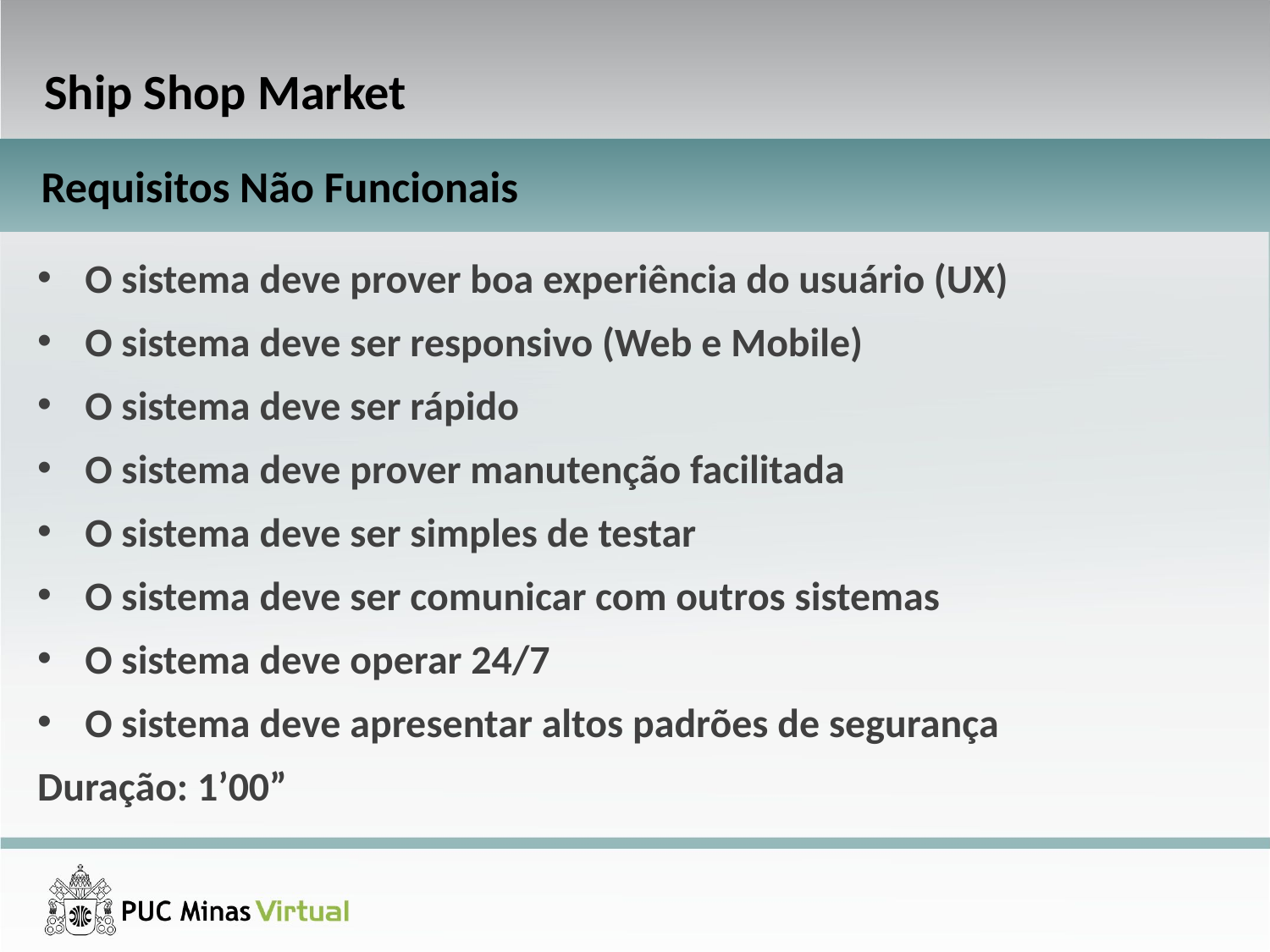

Ship Shop Market

Requisitos Não Funcionais
O sistema deve prover boa experiência do usuário (UX)
O sistema deve ser responsivo (Web e Mobile)
O sistema deve ser rápido
O sistema deve prover manutenção facilitada
O sistema deve ser simples de testar
O sistema deve ser comunicar com outros sistemas
O sistema deve operar 24/7
O sistema deve apresentar altos padrões de segurança
Duração: 1’00”